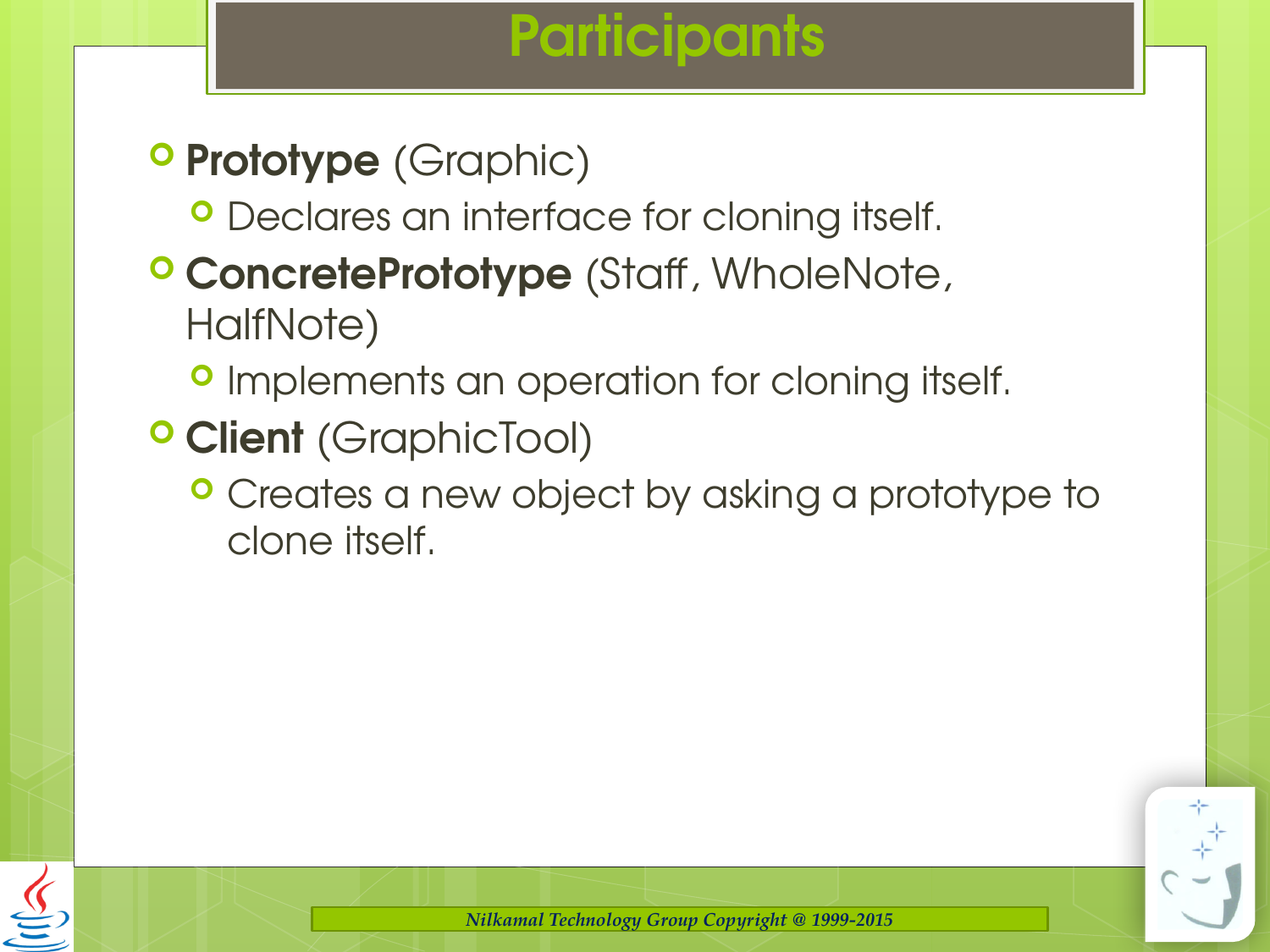

# Participants
Prototype (Graphic)
Declares an interface for cloning itself.
ConcretePrototype (Staff, WholeNote, HalfNote)
Implements an operation for cloning itself.
Client (GraphicTool)
Creates a new object by asking a prototype to clone itself.